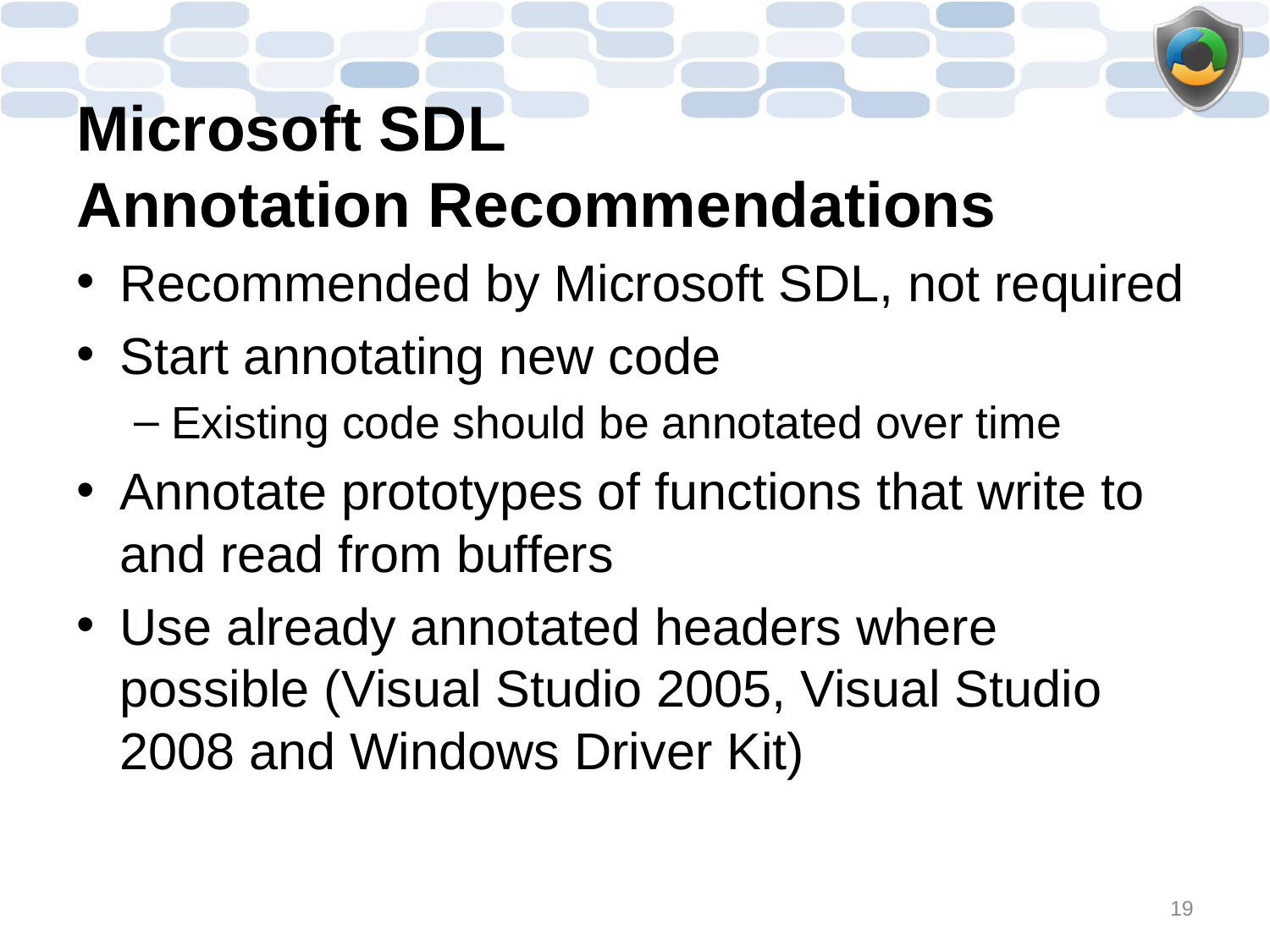

# Microsoft SDL Annotation Recommendations
Recommended by Microsoft SDL, not required
Start annotating new code
Existing code should be annotated over time
Annotate prototypes of functions that write to and read from buffers
Use already annotated headers where possible (Visual Studio 2005, Visual Studio 2008 and Windows Driver Kit)
19